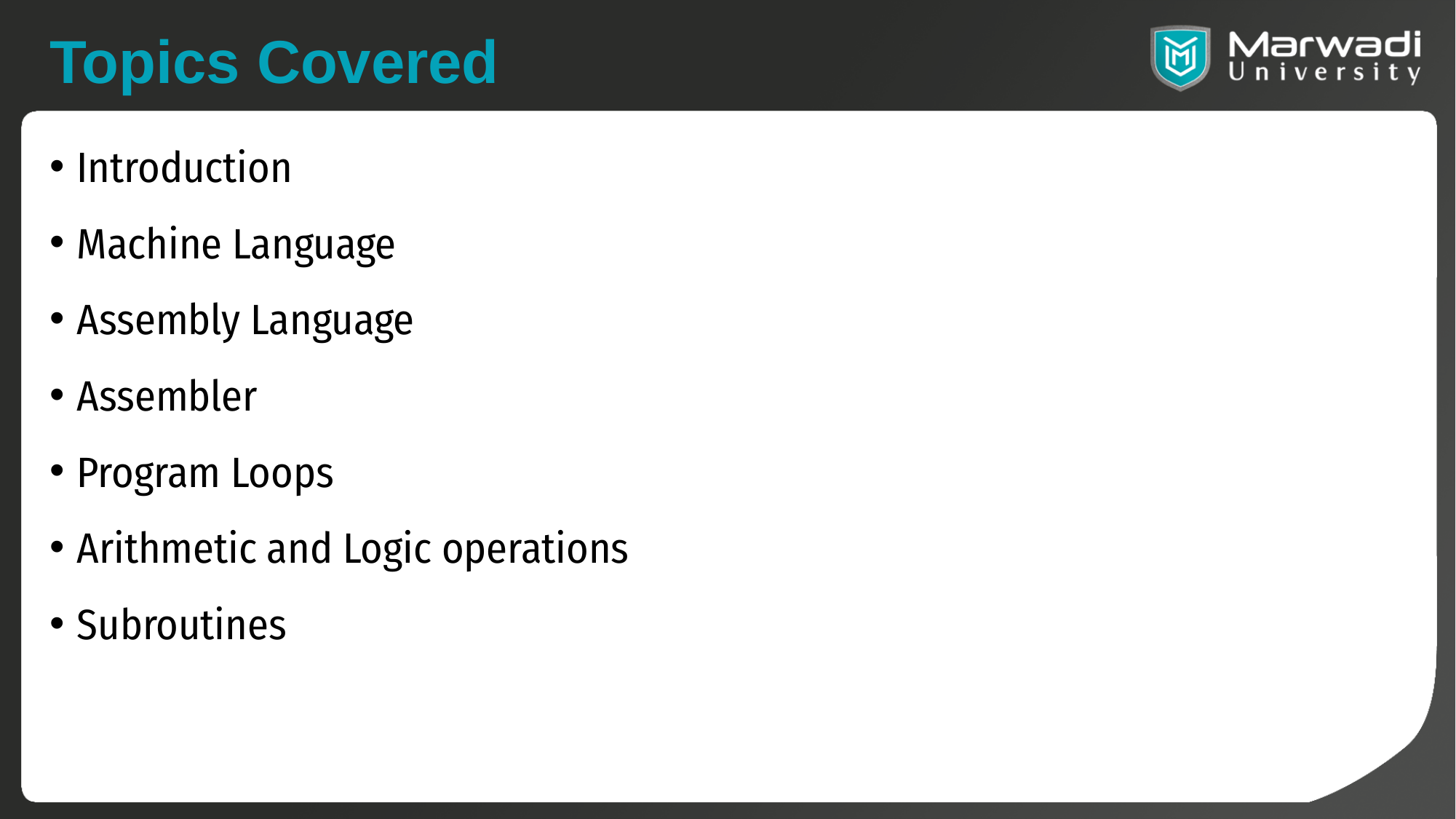

# Topics Covered
Introduction
Machine Language
Assembly Language
Assembler
Program Loops
Arithmetic and Logic operations
Subroutines